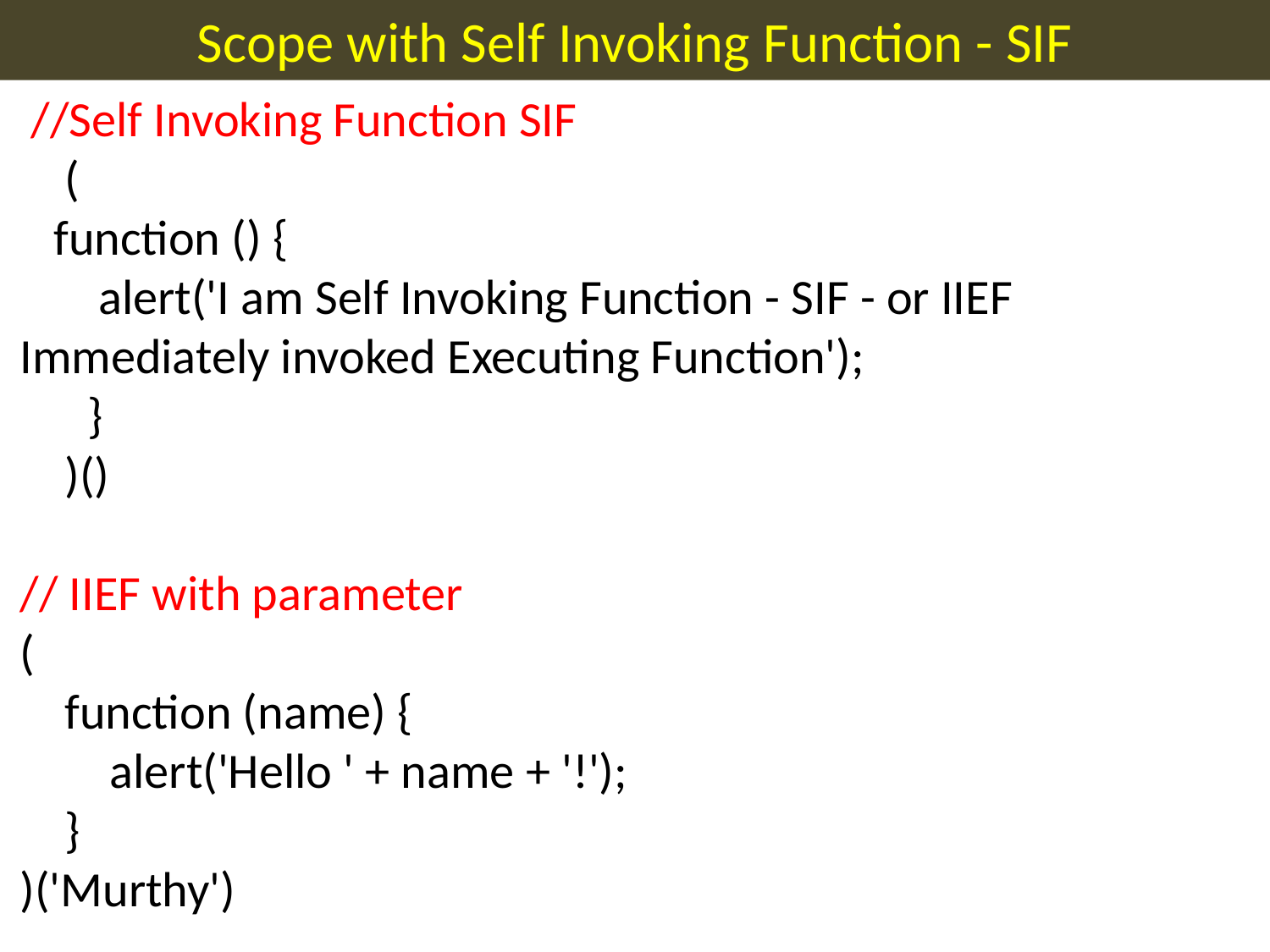

Scope with Self Invoking Function - SIF
 //Self Invoking Function SIF
    (
   function () {
       alert('I am Self Invoking Function - SIF - or IIEF  Immediately invoked Executing Function');
      }
    )()

// IIEF with parameter
(
    function (name) {
        alert('Hello ' + name + '!');
    }
)('Murthy')